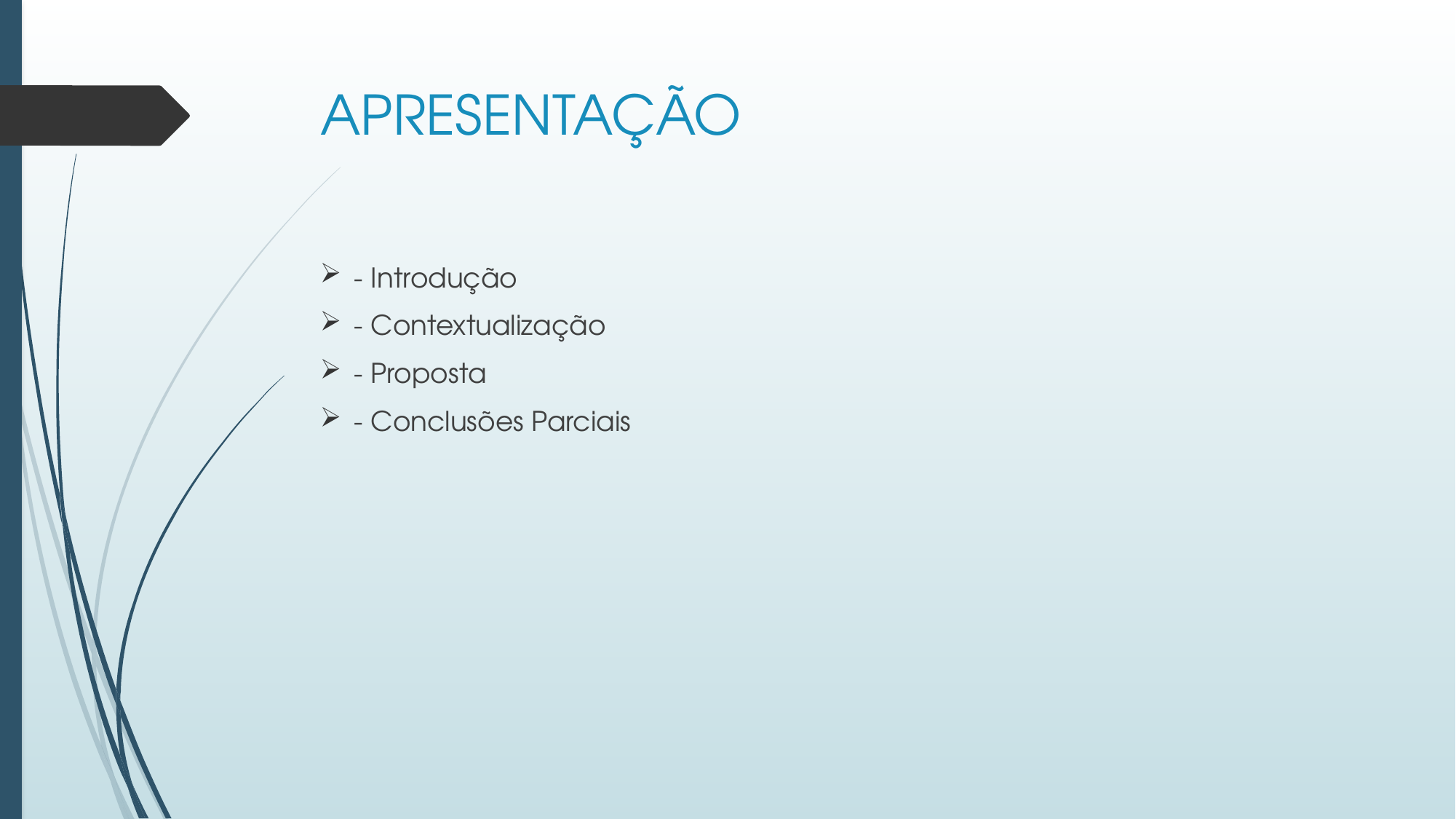

# APRESENTAÇÃO
- Introdução
- Contextualização
- Proposta
- Conclusões Parciais